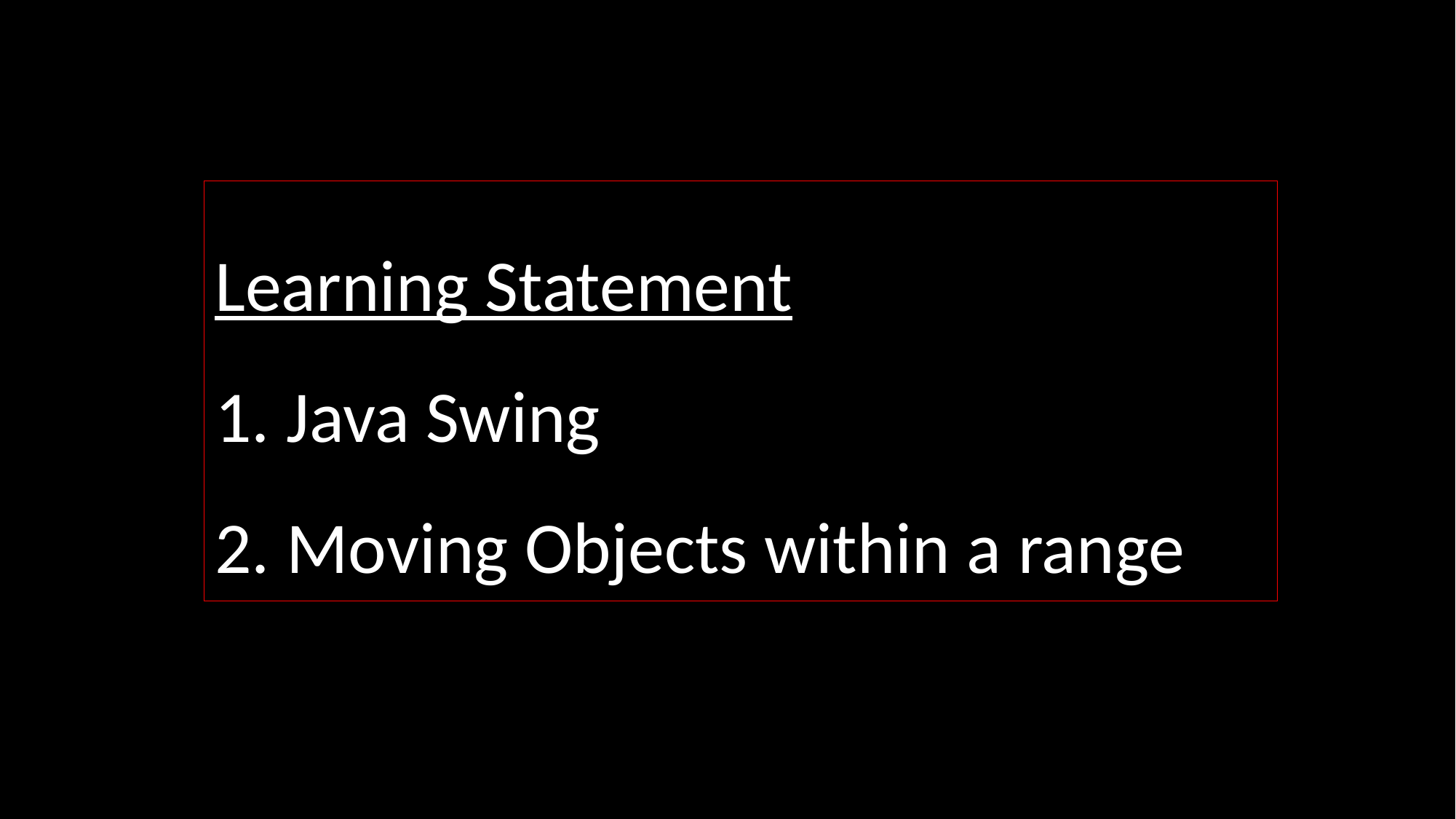

# Learning Statement 1. Java Swing 2. Moving Objects within a range